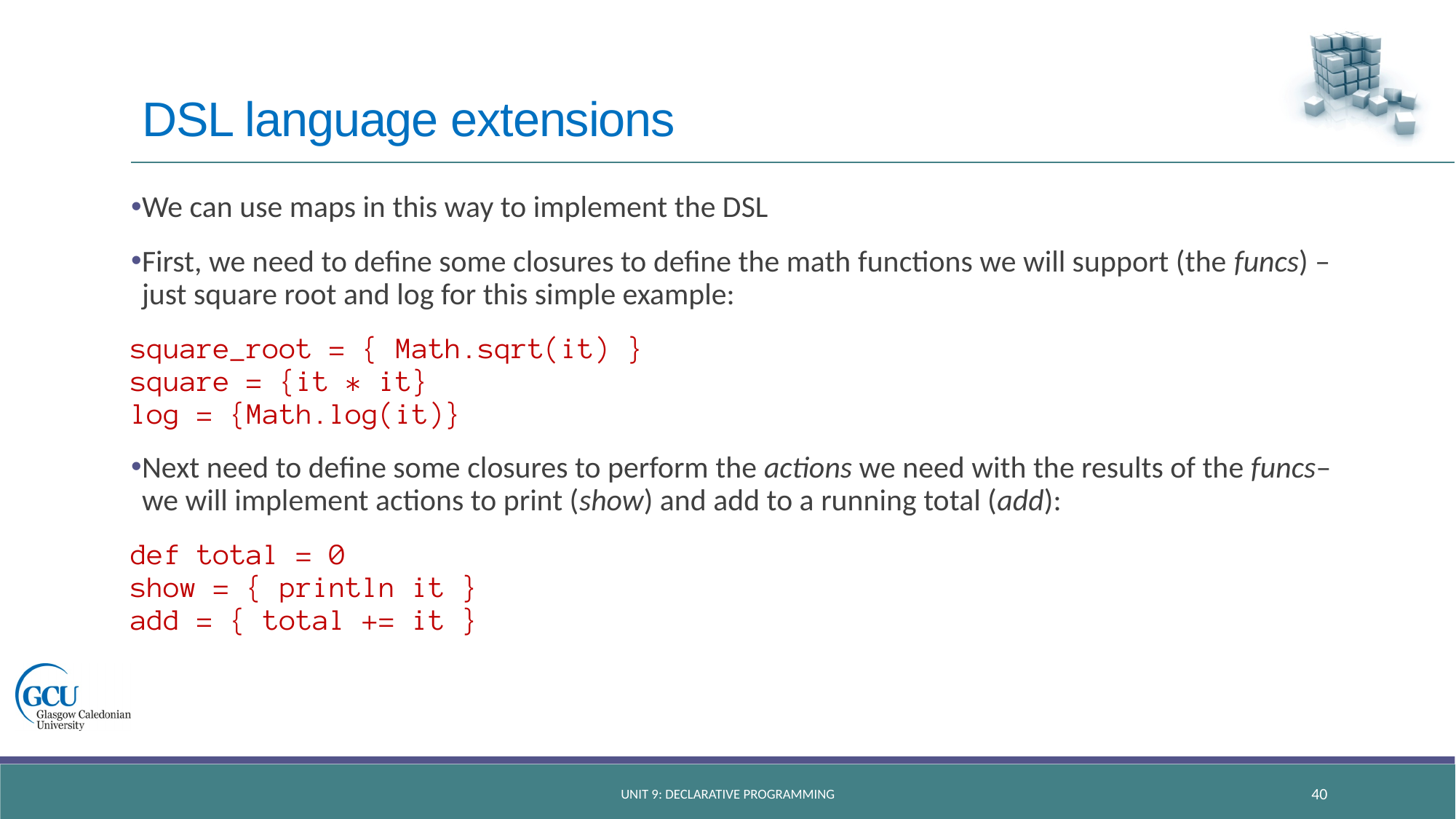

# DSL language extensions
We can use maps in this way to implement the DSL
First, we need to define some closures to define the math functions we will support (the funcs) – just square root and log for this simple example:
square_root = { Math.sqrt(it) }
square = {it * it}
log = {Math.log(it)}
Next need to define some closures to perform the actions we need with the results of the funcs– we will implement actions to print (show) and add to a running total (add):
def total = 0
show = { println it }
add = { total += it }

unit 9: declarative programming
40